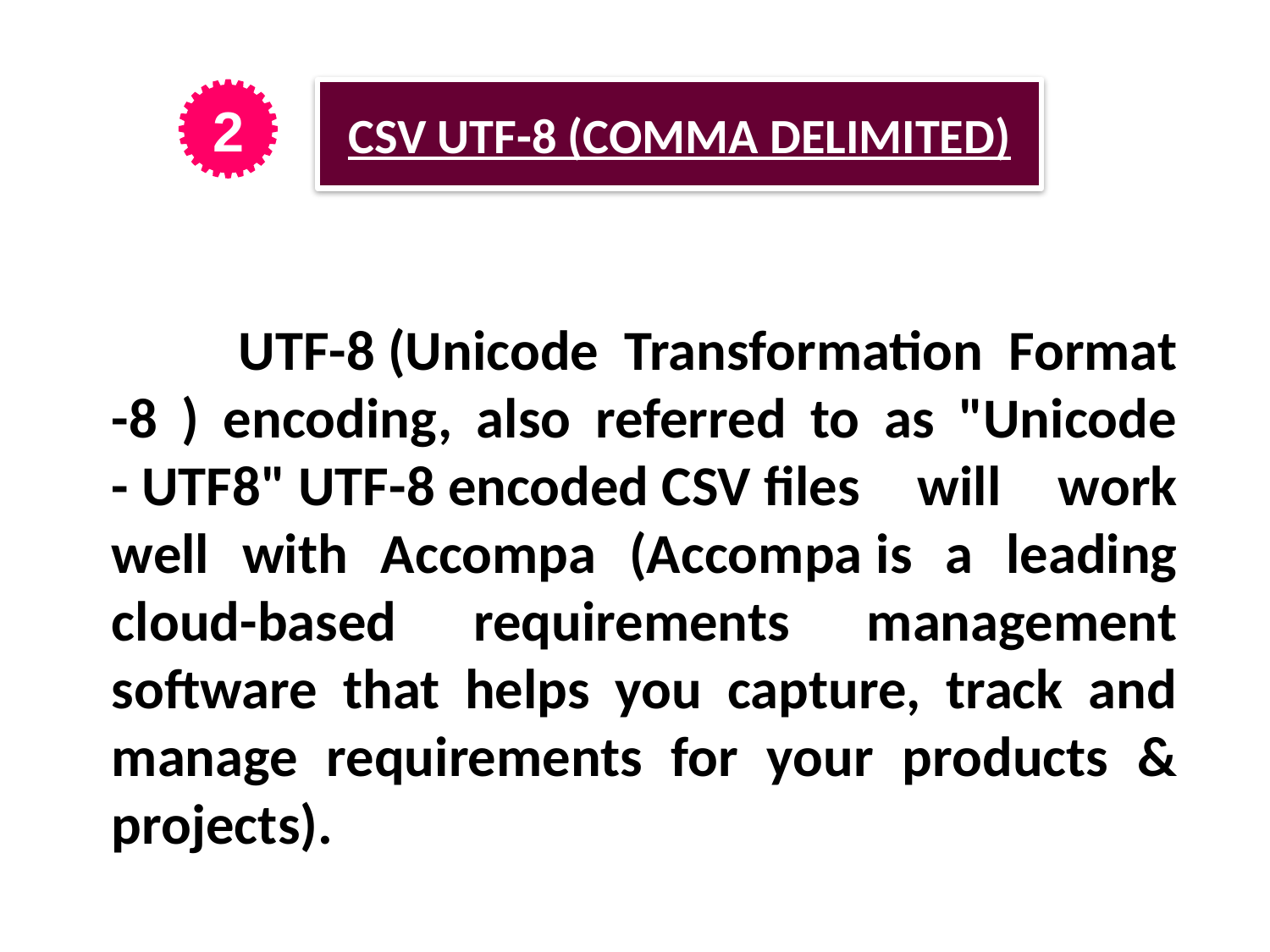

CSV UTF-8 (COMMA DELIMITED)
2
	UTF-8 (Unicode Transformation Format -8 ) encoding, also referred to as "Unicode - UTF8" UTF-8 encoded CSV files will work well with Accompa (Accompa is a leading cloud-based requirements management software that helps you capture, track and manage requirements for your products & projects).